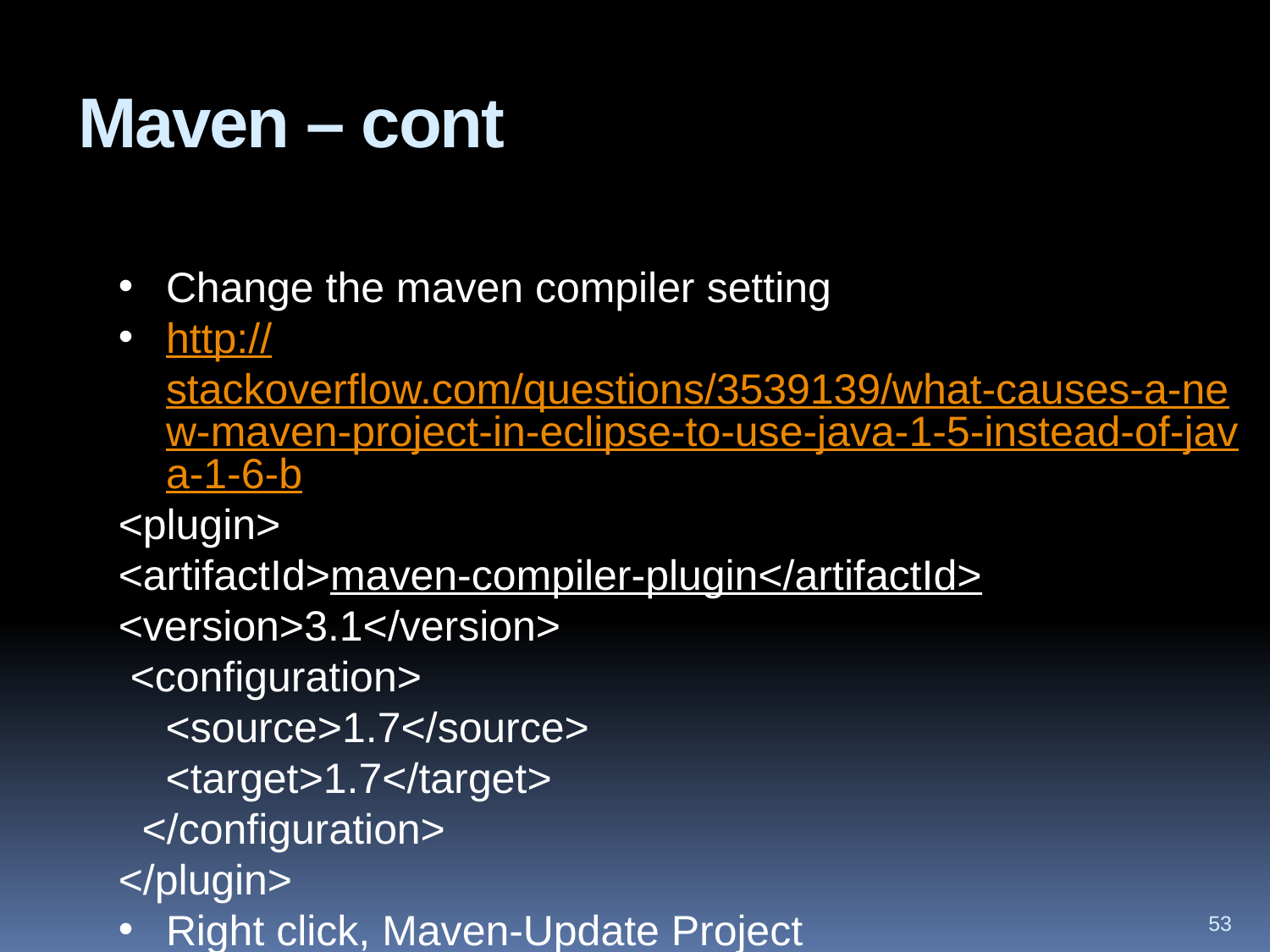

# Maven – cont
Change the maven compiler setting
http://stackoverflow.com/questions/3539139/what-causes-a-new-maven-project-in-eclipse-to-use-java-1-5-instead-of-java-1-6-b
<plugin>
<artifactId>maven-compiler-plugin</artifactId>
<version>3.1</version>
 <configuration>
    <source>1.7</source>
    <target>1.7</target>
  </configuration>
</plugin>
Right click, Maven-Update Project
53